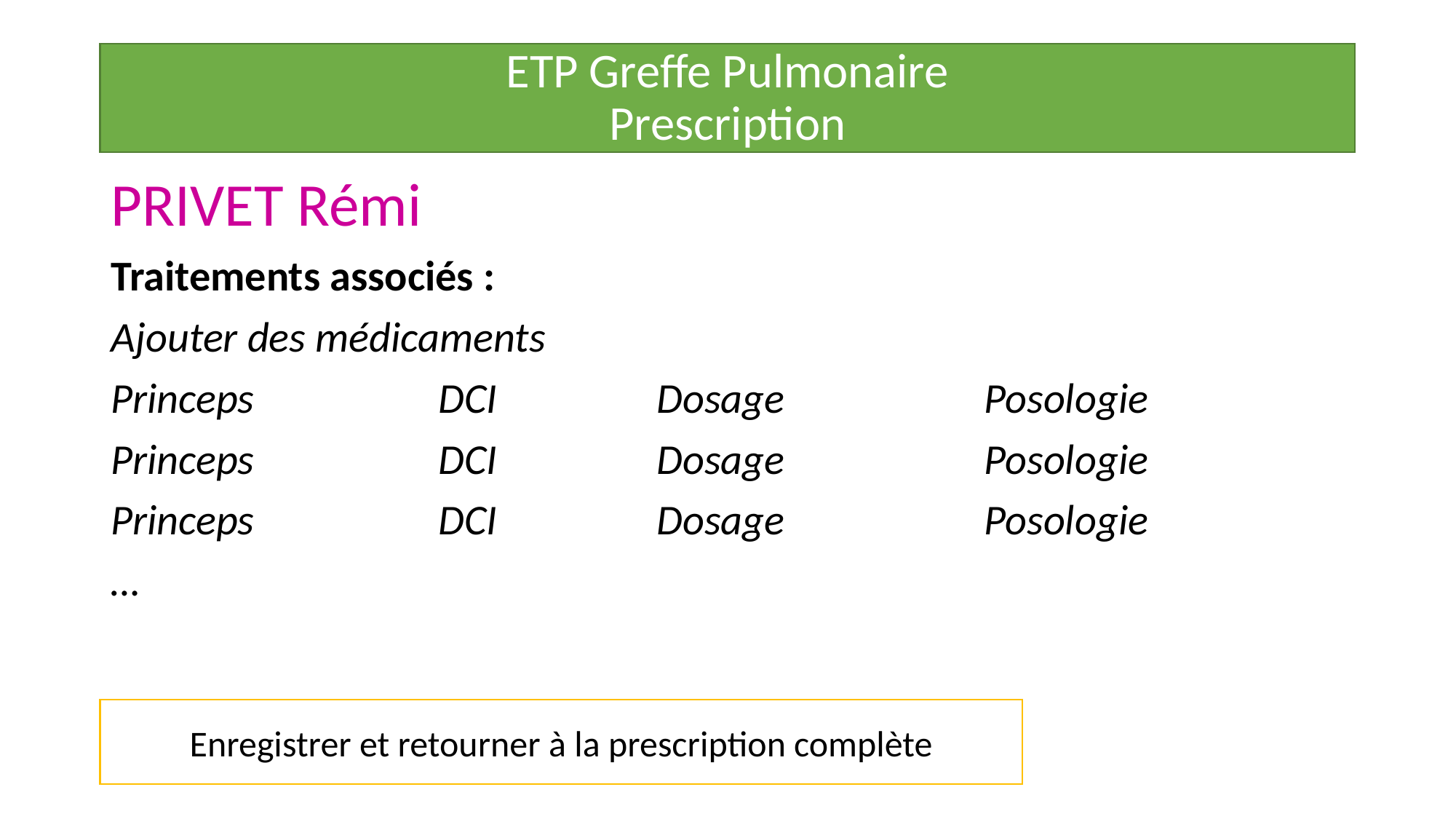

# ETP Greffe Pulmonaire Prescription
PRIVET Rémi
Traitements associés :
Ajouter des médicaments
Princeps		DCI		Dosage		Posologie
Princeps		DCI		Dosage		Posologie
Princeps		DCI		Dosage		Posologie
…
Enregistrer et retourner à la prescription complète